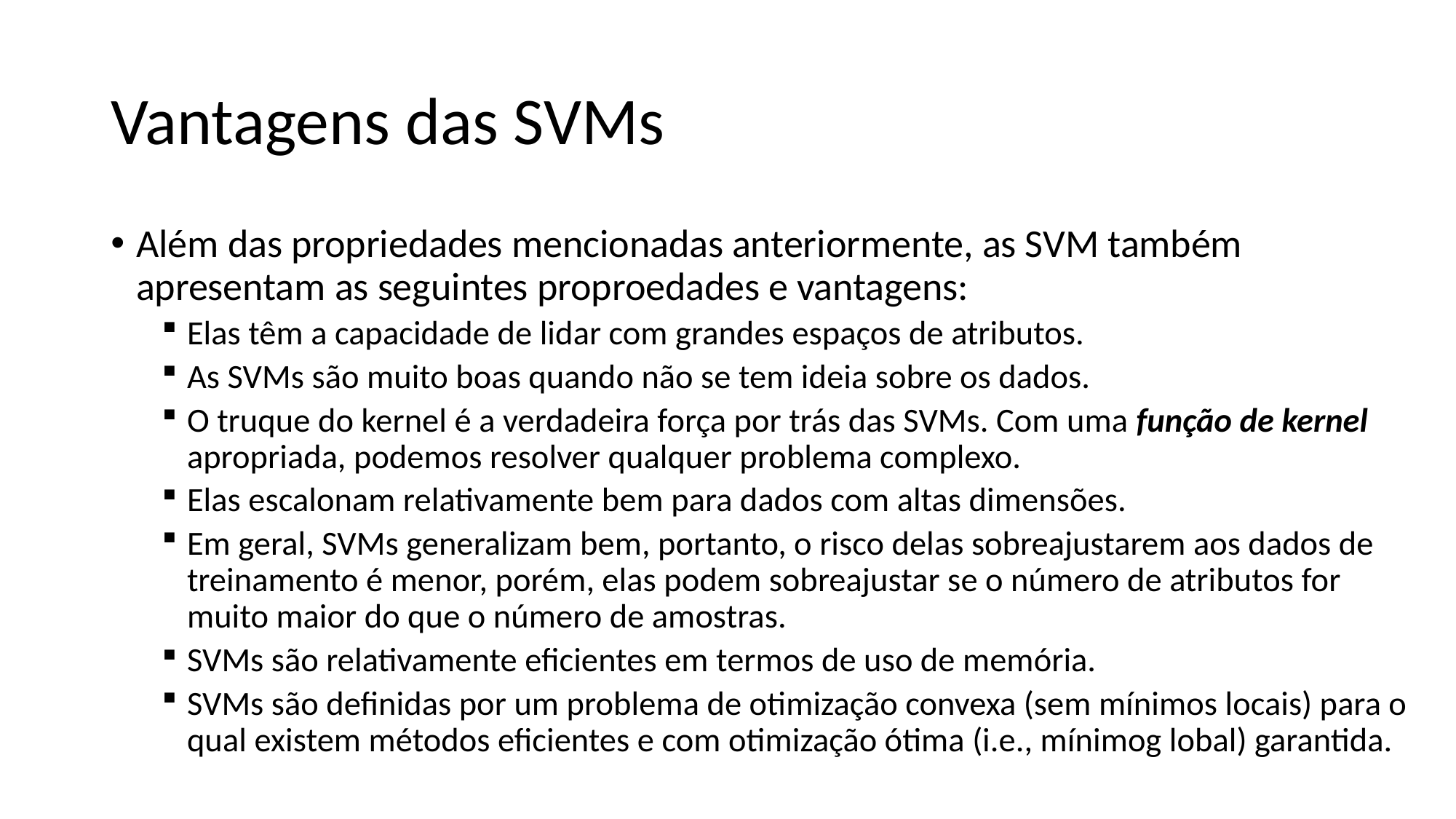

# Vantagens das SVMs
Além das propriedades mencionadas anteriormente, as SVM também apresentam as seguintes proproedades e vantagens:
Elas têm a capacidade de lidar com grandes espaços de atributos.
As SVMs são muito boas quando não se tem ideia sobre os dados.
O truque do kernel é a verdadeira força por trás das SVMs. Com uma função de kernel apropriada, podemos resolver qualquer problema complexo.
Elas escalonam relativamente bem para dados com altas dimensões.
Em geral, SVMs generalizam bem, portanto, o risco delas sobreajustarem aos dados de treinamento é menor, porém, elas podem sobreajustar se o número de atributos for muito maior do que o número de amostras.
SVMs são relativamente eficientes em termos de uso de memória.
SVMs são definidas por um problema de otimização convexa (sem mínimos locais) para o qual existem métodos eficientes e com otimização ótima (i.e., mínimog lobal) garantida.